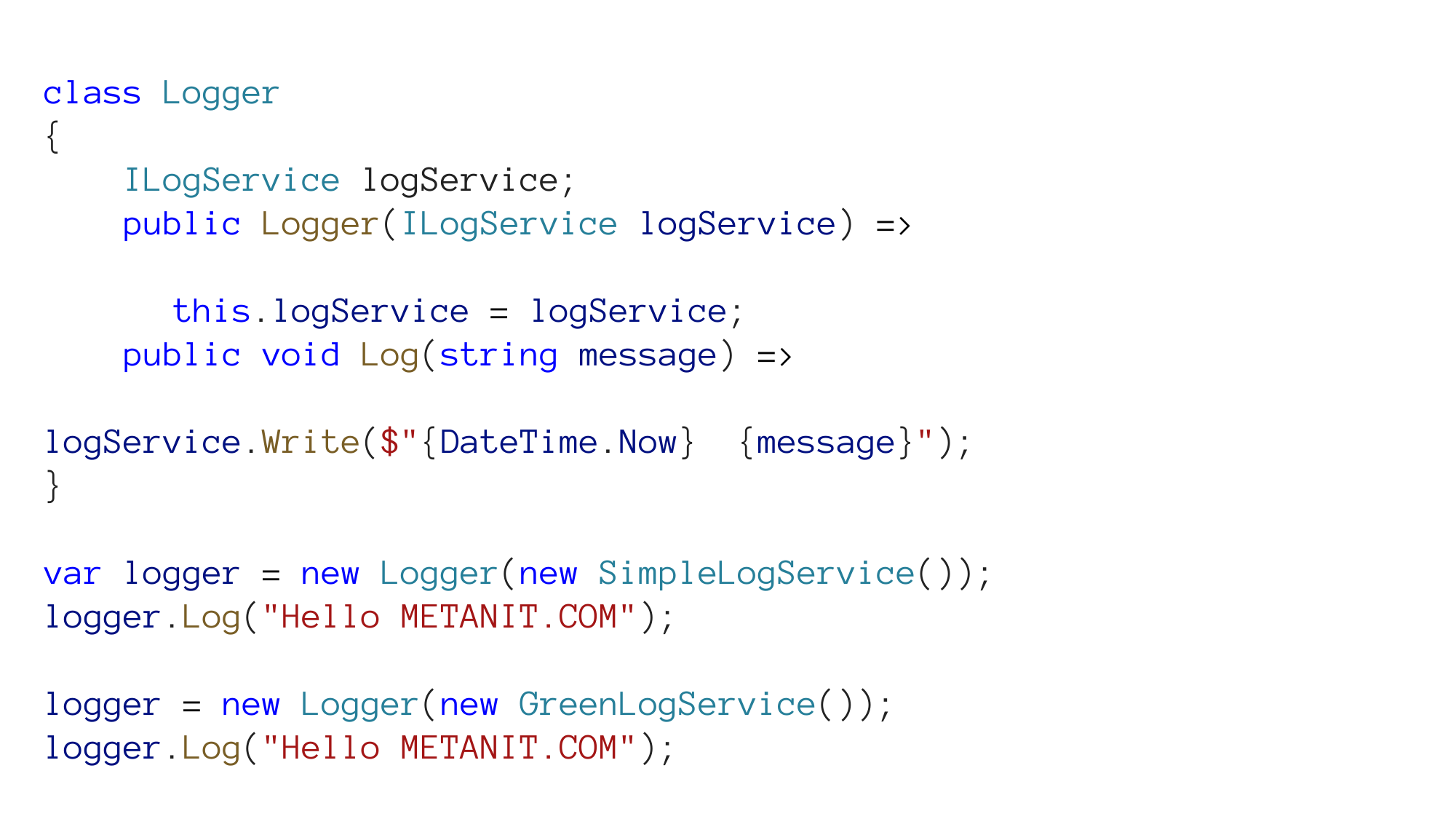

class Logger
{
    ILogService logService;
    public Logger(ILogService logService) =>
													 this.logService = logService;
    public void Log(string message) =>
							logService.Write($"{DateTime.Now}  {message}");
}

var logger = new Logger(new SimpleLogService());
logger.Log("Hello METANIT.COM");

logger = new Logger(new GreenLogService());
logger.Log("Hello METANIT.COM");